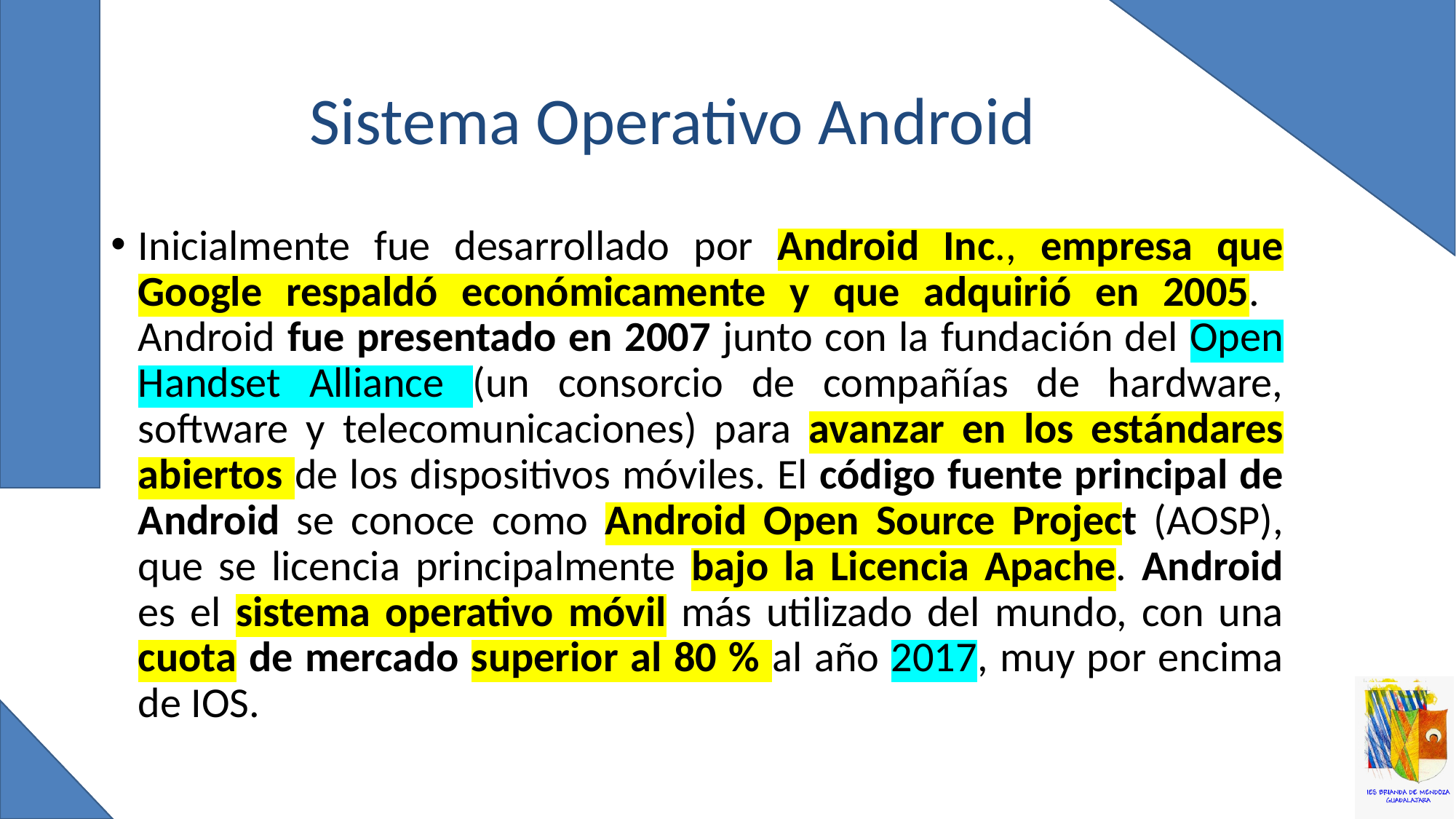

# Sistema Operativo Android
Inicialmente fue desarrollado por Android Inc., empresa que Google respaldó económicamente y que adquirió en 2005. ​ Android fue presentado en 2007 junto con la fundación del Open Handset Alliance (un consorcio de compañías de hardware, software y telecomunicaciones) para avanzar en los estándares abiertos de los dispositivos móviles.​ El código fuente principal de Android se conoce como Android Open Source Project (AOSP), que se licencia principalmente bajo la Licencia Apache.​ Android es el sistema operativo móvil más utilizado del mundo, con una cuota de mercado superior al 80 % al año 2017, muy por encima de IOS.